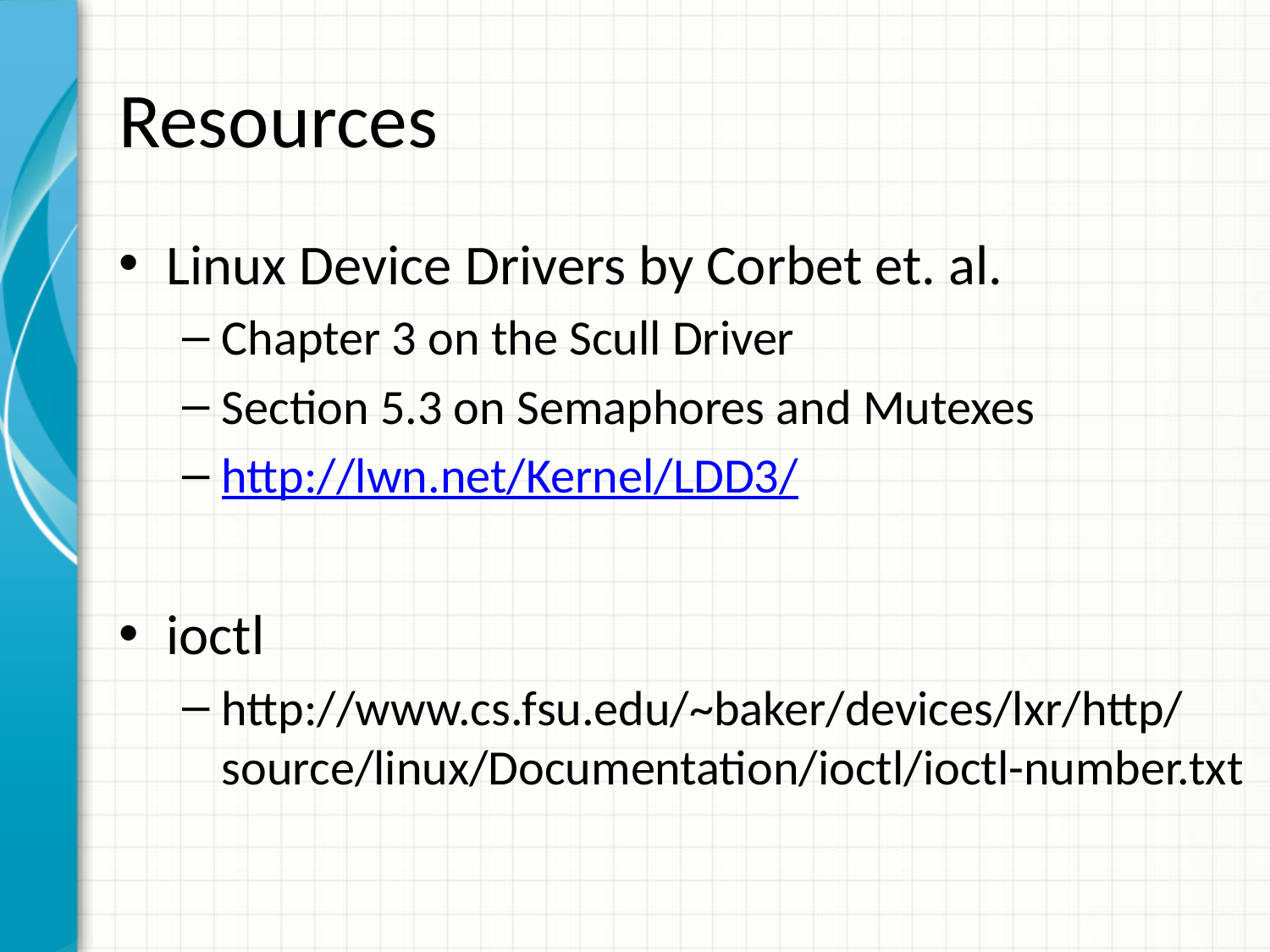

# Resources
Linux Device Drivers by Corbet et. al.
Chapter 3 on the Scull Driver
Section 5.3 on Semaphores and Mutexes
http://lwn.net/Kernel/LDD3/

ioctl
http://www.cs.fsu.edu/~baker/devices/lxr/http/source/linux/Documentation/ioctl/ioctl-number.txt